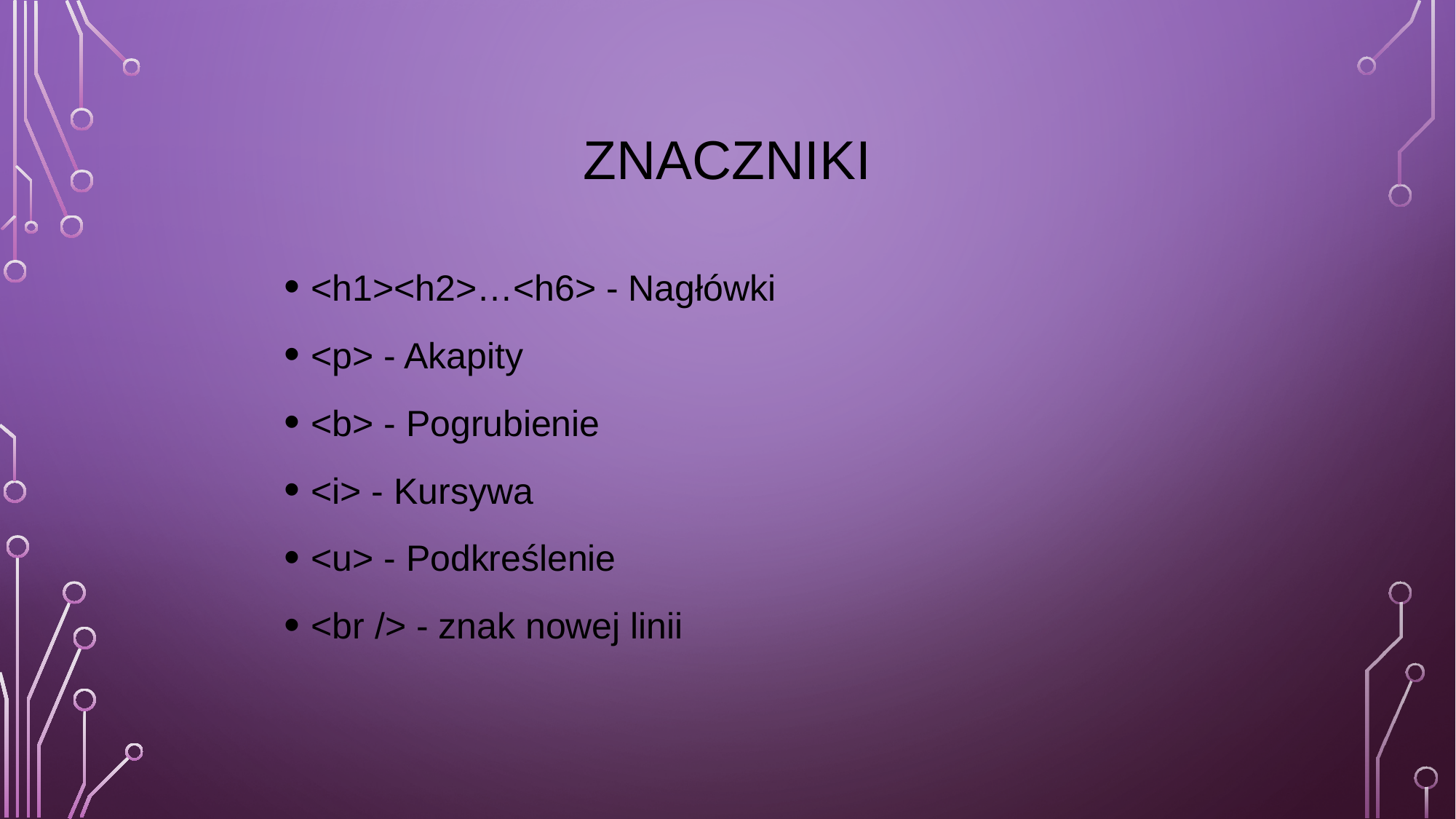

# Znaczniki
<h1><h2>…<h6> - Nagłówki
<p> - Akapity
<b> - Pogrubienie
<i> - Kursywa
<u> - Podkreślenie
<br /> - znak nowej linii